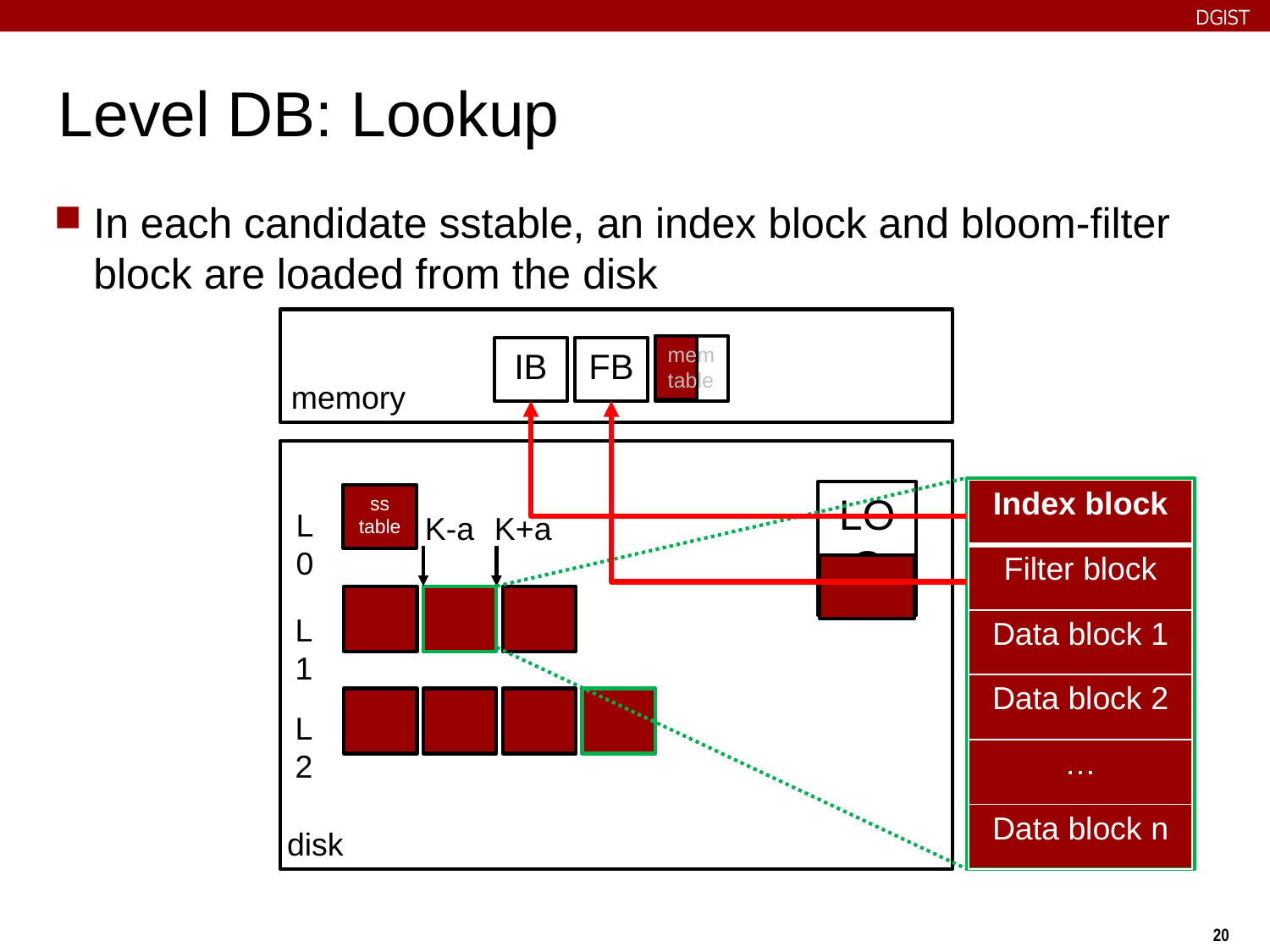

DGIST
# Level DB: Lookup
In each candidate sstable, an index block and bloom-filter block are loaded from the disk

mem
table

IB

FB

memory

| Index block |
| --- |
| Filter block |
| Data block 1 |
| Data block 2 |
| … |
| Data block n |
LOG
ss
table

L0
K-a
K+a

L1

L2
disk